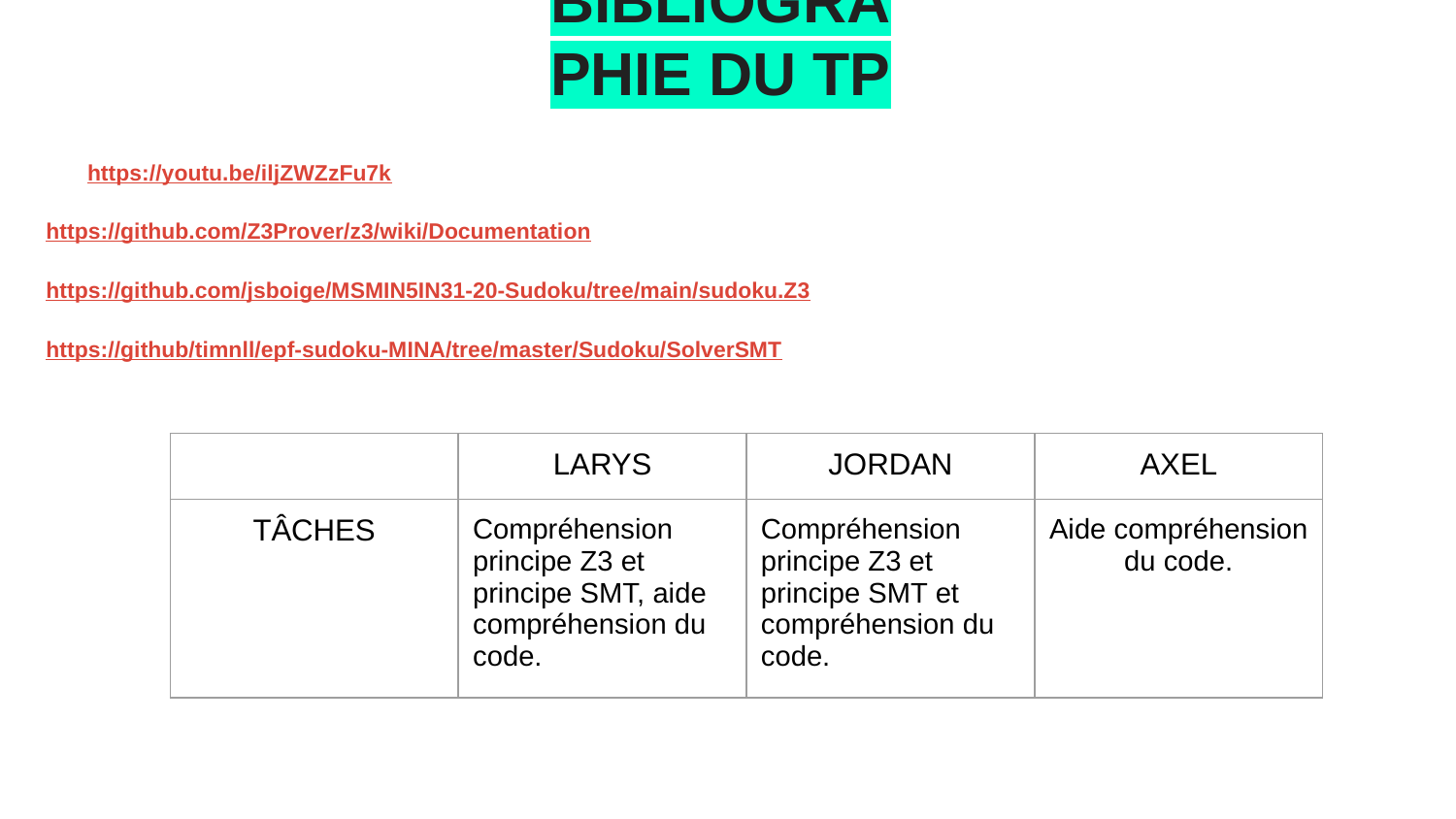

# BIBLIOGRAPHIE DU TP
https://youtu.be/iljZWZzFu7k
     https://github.com/Z3Prover/z3/wiki/Documentation
     https://github.com/jsboige/MSMIN5IN31-20-Sudoku/tree/main/sudoku.Z3
     https://github/timnll/epf-sudoku-MINA/tree/master/Sudoku/SolverSMT

|  | LARYS | JORDAN | AXEL |
| --- | --- | --- | --- |
| TÂCHES | Compréhension principe Z3 et principe SMT, aide compréhension du code. | Compréhension principe Z3 et principe SMT et compréhension du code. | Aide compréhension du code. |